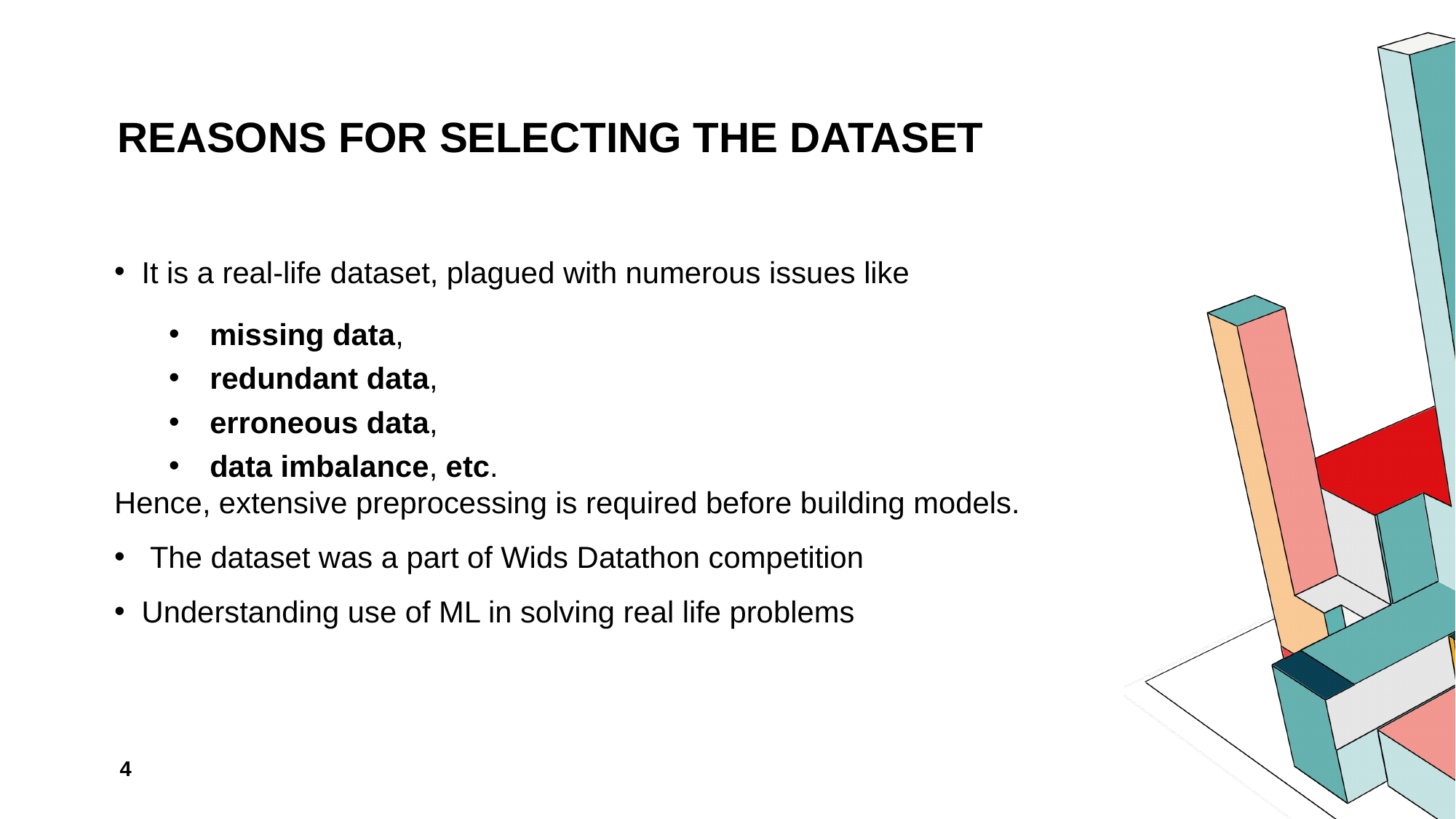

# Reasons for selecting the dataset
It is a real-life dataset, plagued with numerous issues like
missing data,
redundant data,
erroneous data,
data imbalance, etc.
Hence, extensive preprocessing is required before building models.
 The dataset was a part of Wids Datathon competition
Understanding use of ML in solving real life problems

4